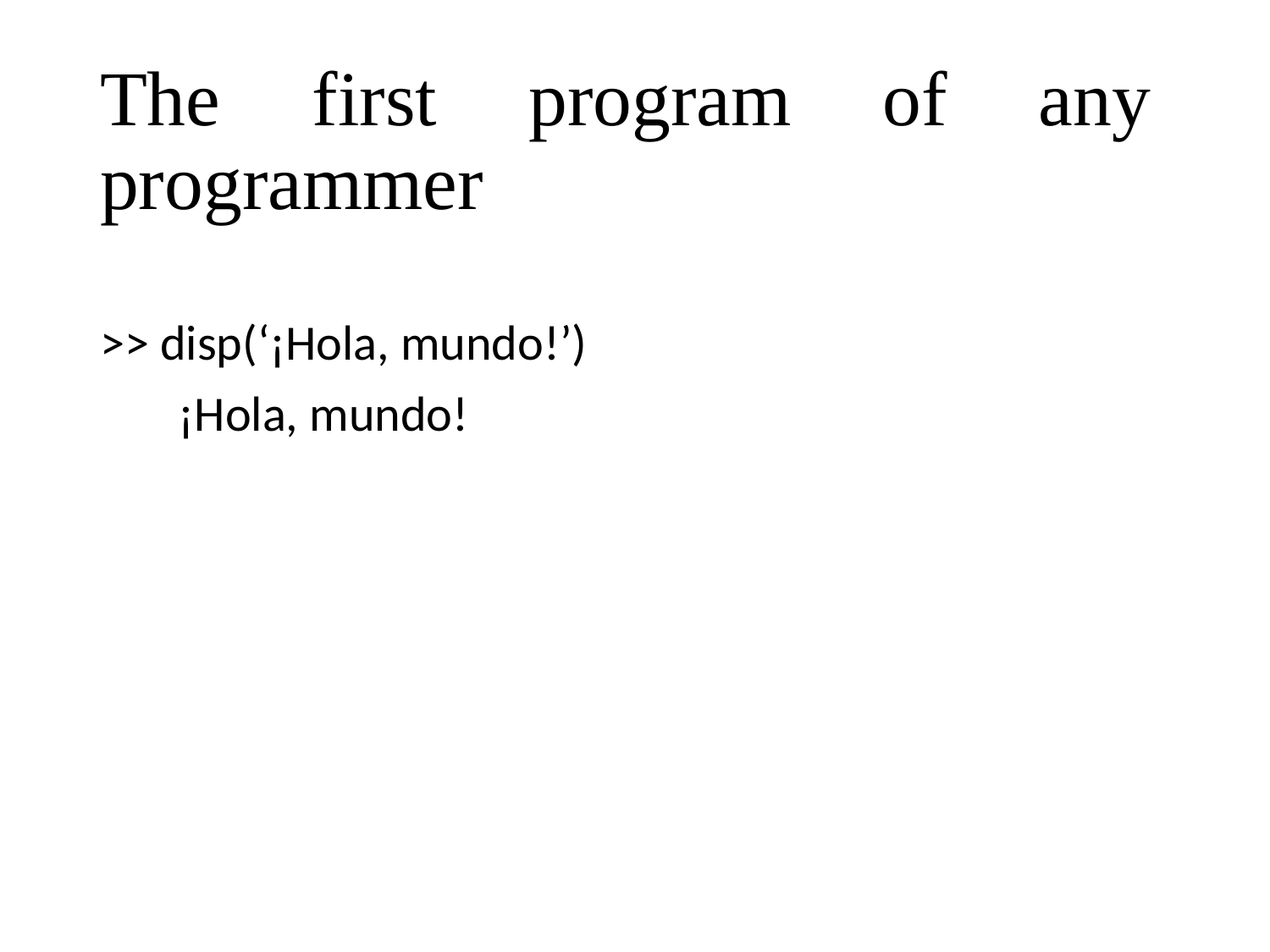

# The first program of any programmer
>> disp(‘¡Hola, mundo!’)
       ¡Hola, mundo!